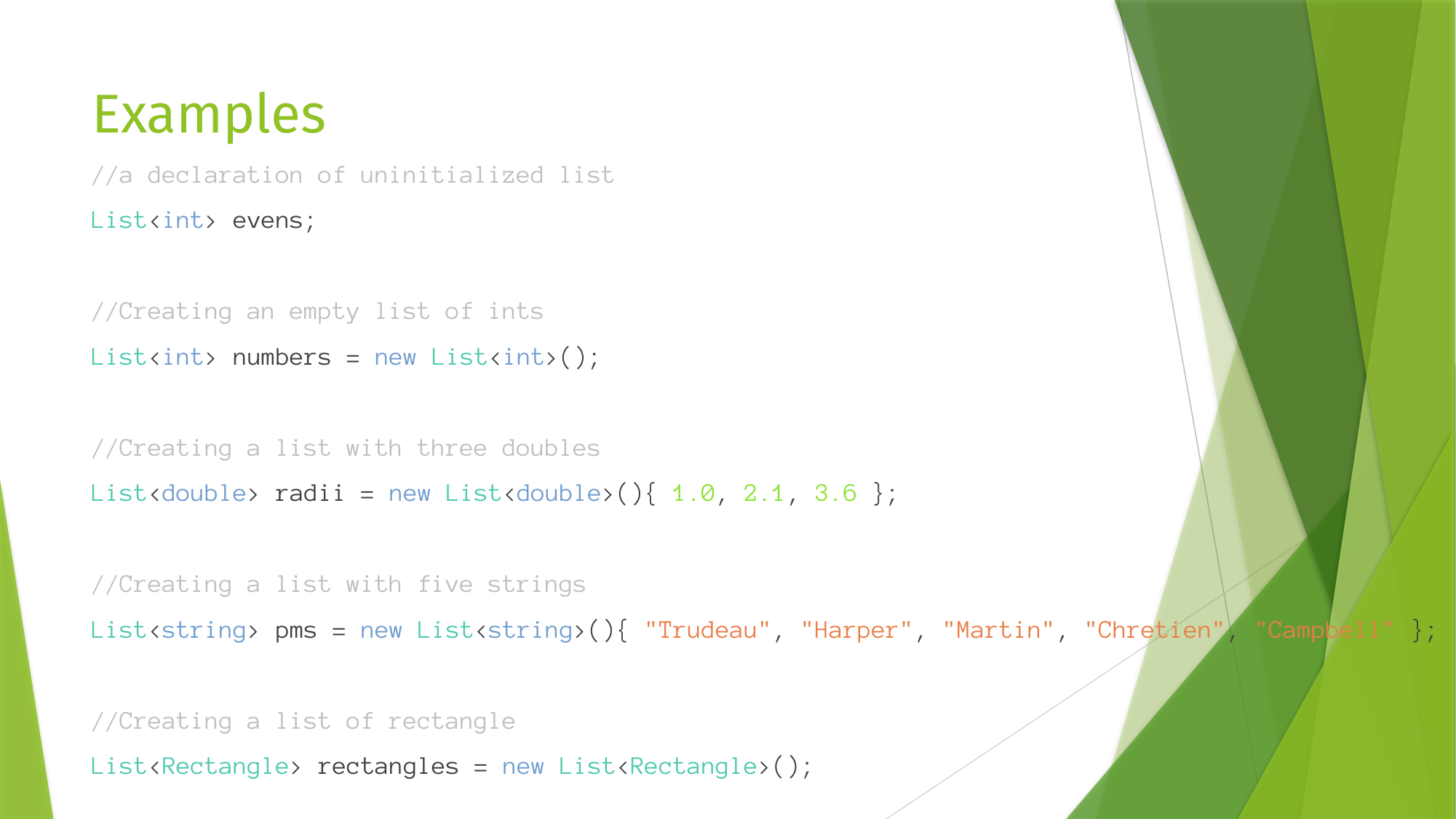

# Examples
//a declaration of uninitialized list
List<int> evens;

//Creating an empty list of ints
List<int> numbers = new List<int>();

//Creating a list with three doubles
List<double> radii = new List<double>(){ 1.0, 2.1, 3.6 };

//Creating a list with five strings
List<string> pms = new List<string>(){ "Trudeau", "Harper", "Martin", "Chretien", "Campbell" };

//Creating a list of rectangle
List<Rectangle> rectangles = new List<Rectangle>();